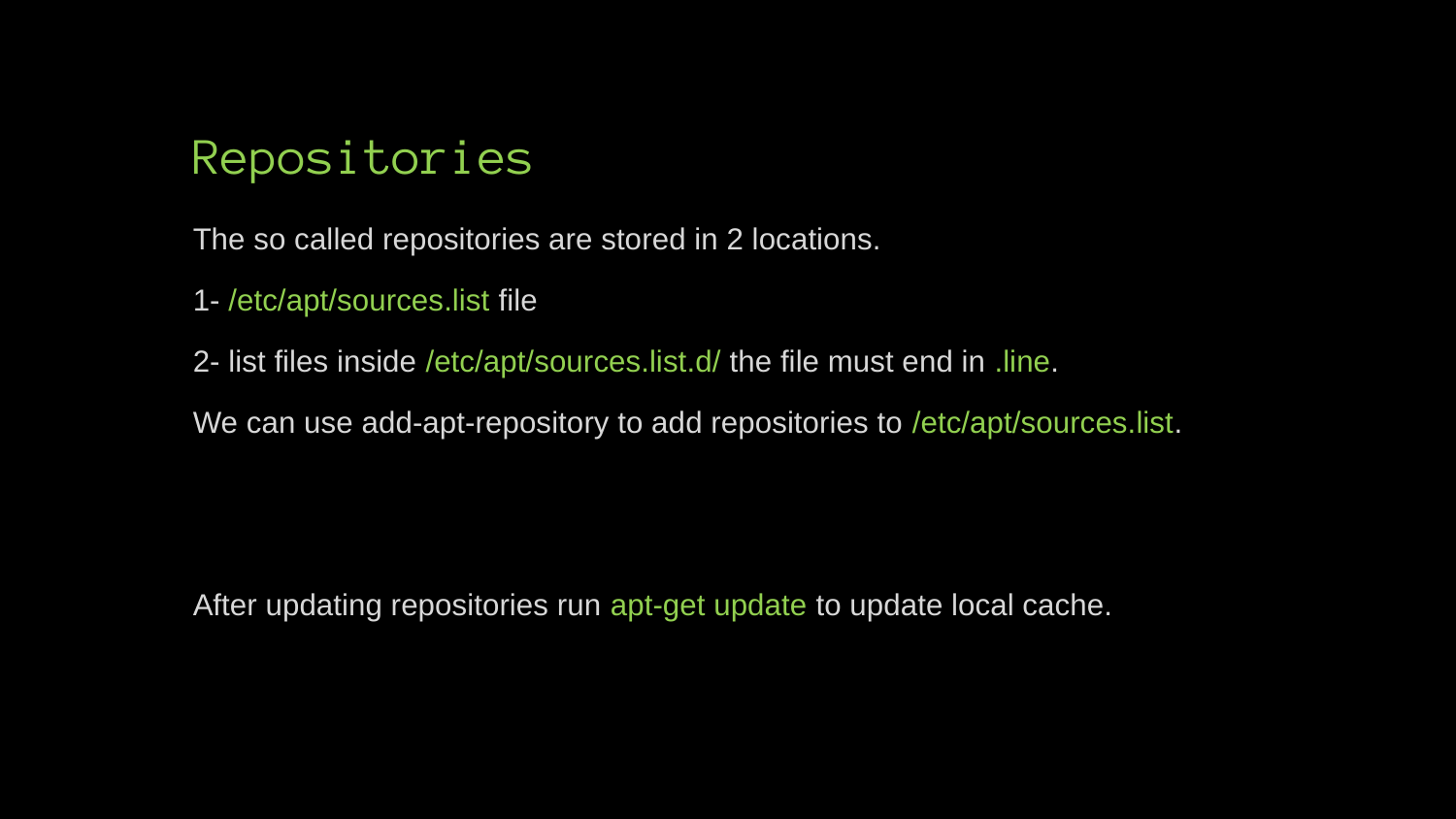

# Repositories
The so called repositories are stored in 2 locations.
1- /etc/apt/sources.list file
2- list files inside /etc/apt/sources.list.d/ the file must end in .line.
We can use add-apt-repository to add repositories to /etc/apt/sources.list.

After updating repositories run apt-get update to update local cache.